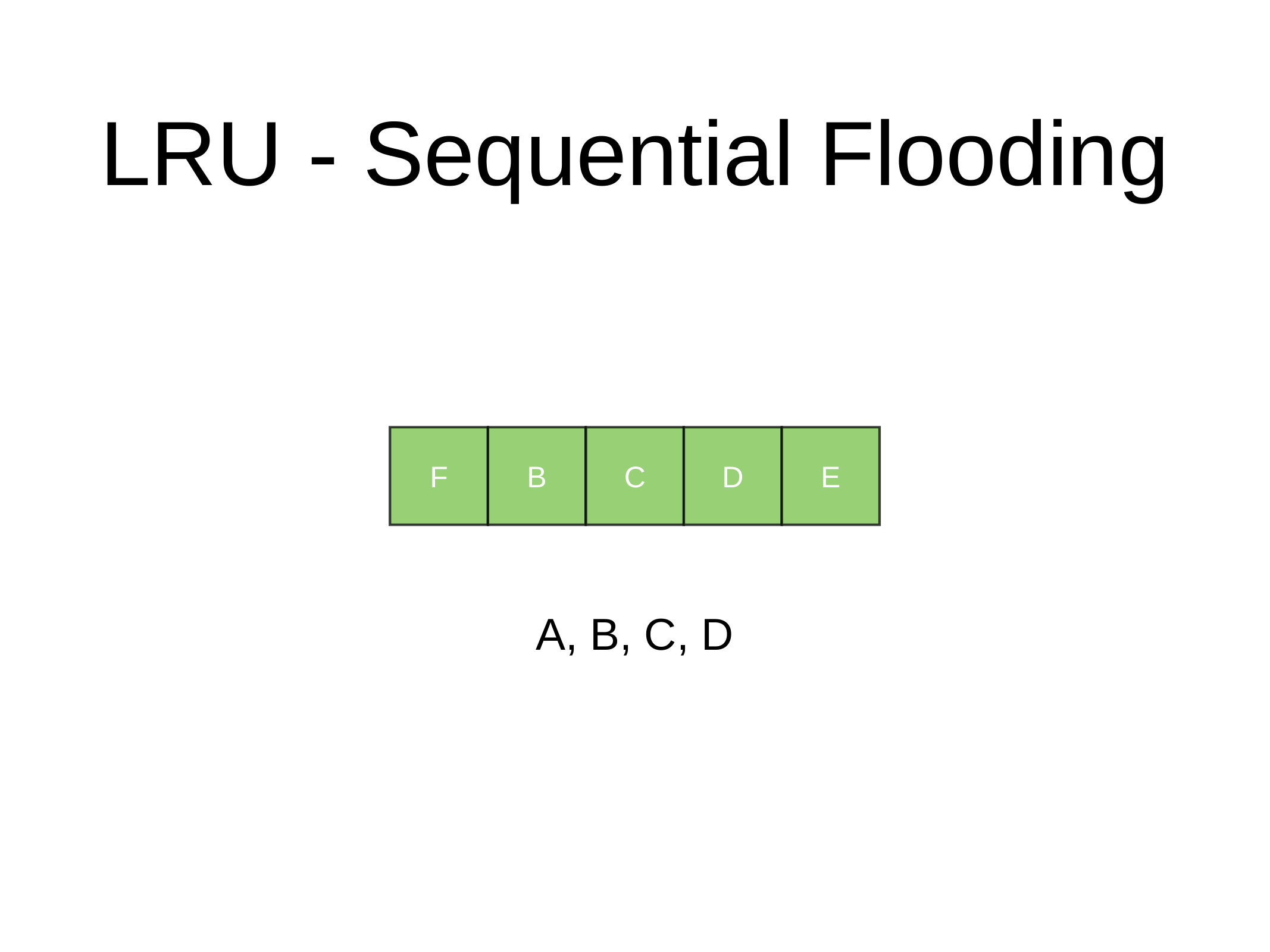

# LRU - Sequential Flooding
F
B
C
D
E
A, B, C, D